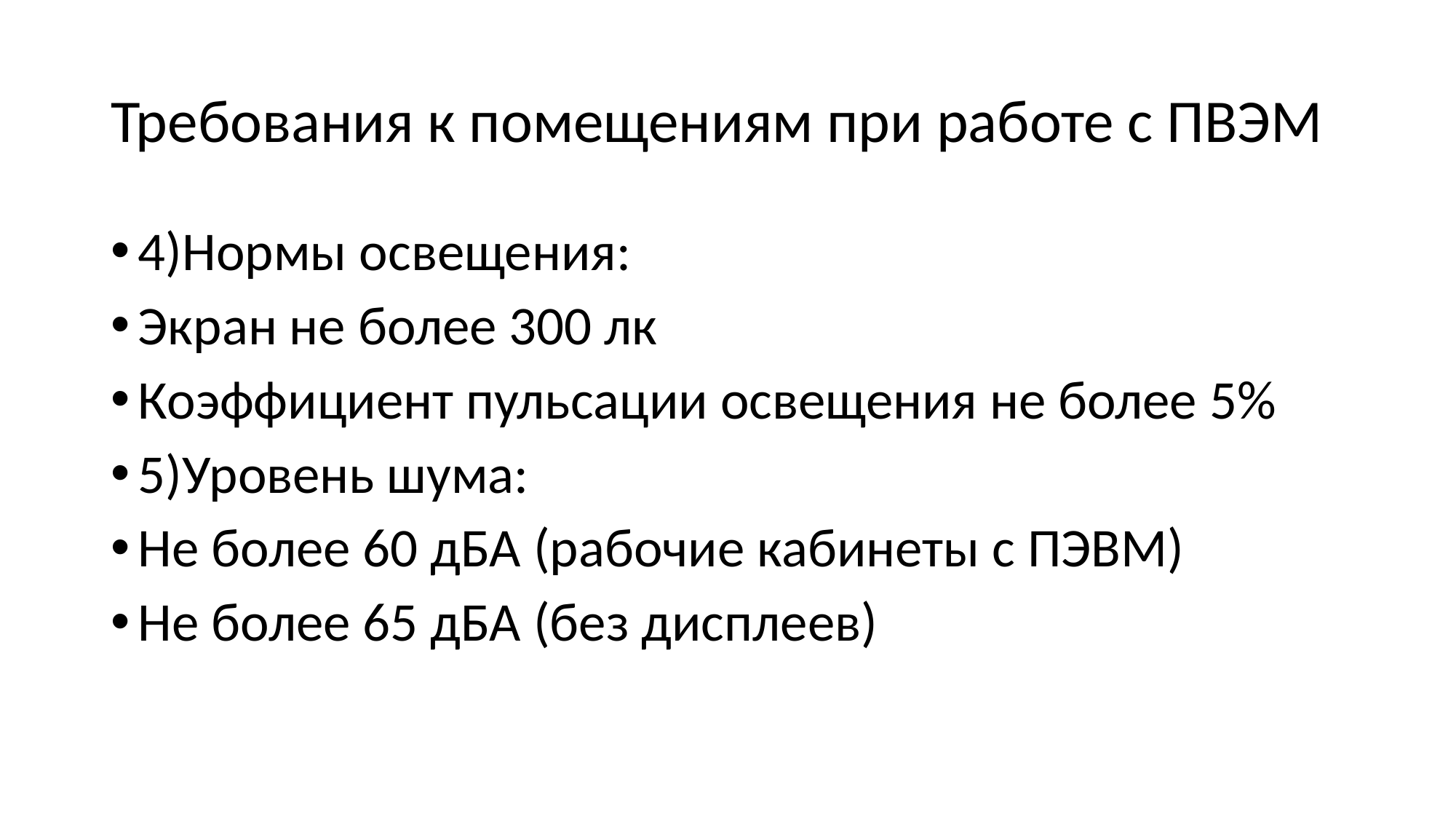

# Требования к помещениям при работе с ПВЭМ
4)Нормы освещения:
Экран не более 300 лк
Коэффициент пульсации освещения не более 5%
5)Уровень шума:
Не более 60 дБА (рабочие кабинеты с ПЭВМ)
Не более 65 дБА (без дисплеев)